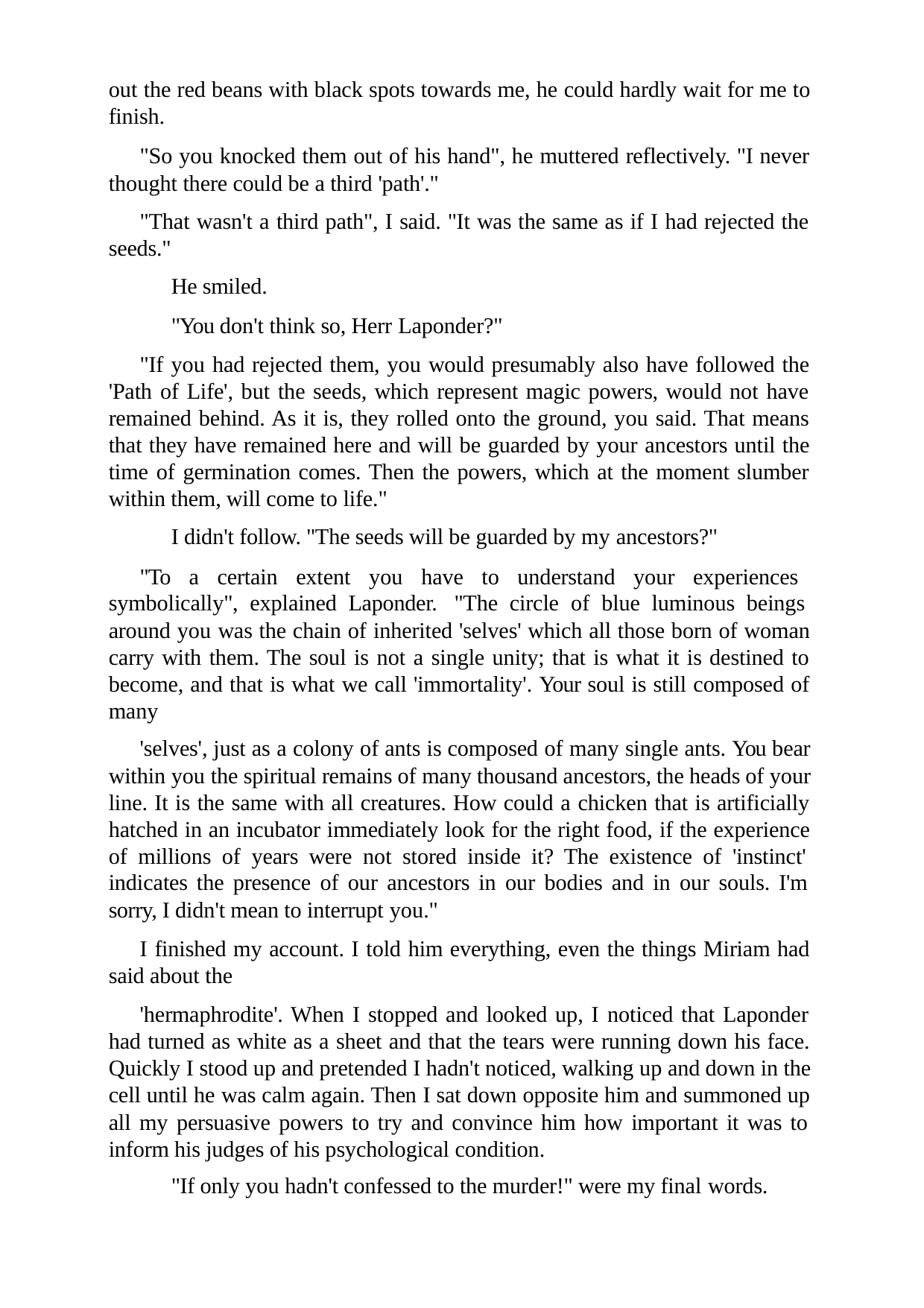

out the red beans with black spots towards me, he could hardly wait for me to  finish.
"So you knocked them out of his hand", he muttered reflectively. "I never  thought there could be a third 'path'."
"That wasn't a third path", I said. "It was the same as if I had rejected the  seeds."
He smiled.
"You don't think so, Herr Laponder?"
"If you had rejected them, you would presumably also have followed the  'Path of Life', but the seeds, which represent magic powers, would not have  remained behind. As it is, they rolled onto the ground, you said. That means  that they have remained here and will be guarded by your ancestors until the  time of germination comes. Then the powers, which at the moment slumber  within them, will come to life."
I didn't follow. "The seeds will be guarded by my ancestors?"
"To a certain extent you have to understand your experiences  symbolically", explained Laponder. "The circle of blue luminous beings  around you was the chain of inherited 'selves' which all those born of woman  carry with them. The soul is not a single unity; that is what it is destined to  become, and that is what we call 'immortality'. Your soul is still composed of  many
'selves', just as a colony of ants is composed of many single ants. You bear  within you the spiritual remains of many thousand ancestors, the heads of your  line. It is the same with all creatures. How could a chicken that is artificially  hatched in an incubator immediately look for the right food, if the experience  of millions of years were not stored inside it? The existence of 'instinct'  indicates the presence of our ancestors in our bodies and in our souls. I'm  sorry, I didn't mean to interrupt you."
I finished my account. I told him everything, even the things Miriam had  said about the
'hermaphrodite'. When I stopped and looked up, I noticed that Laponder  had turned as white as a sheet and that the tears were running down his face.  Quickly I stood up and pretended I hadn't noticed, walking up and down in the  cell until he was calm again. Then I sat down opposite him and summoned up  all my persuasive powers to try and convince him how important it was to  inform his judges of his psychological condition.
"If only you hadn't confessed to the murder!" were my final words.